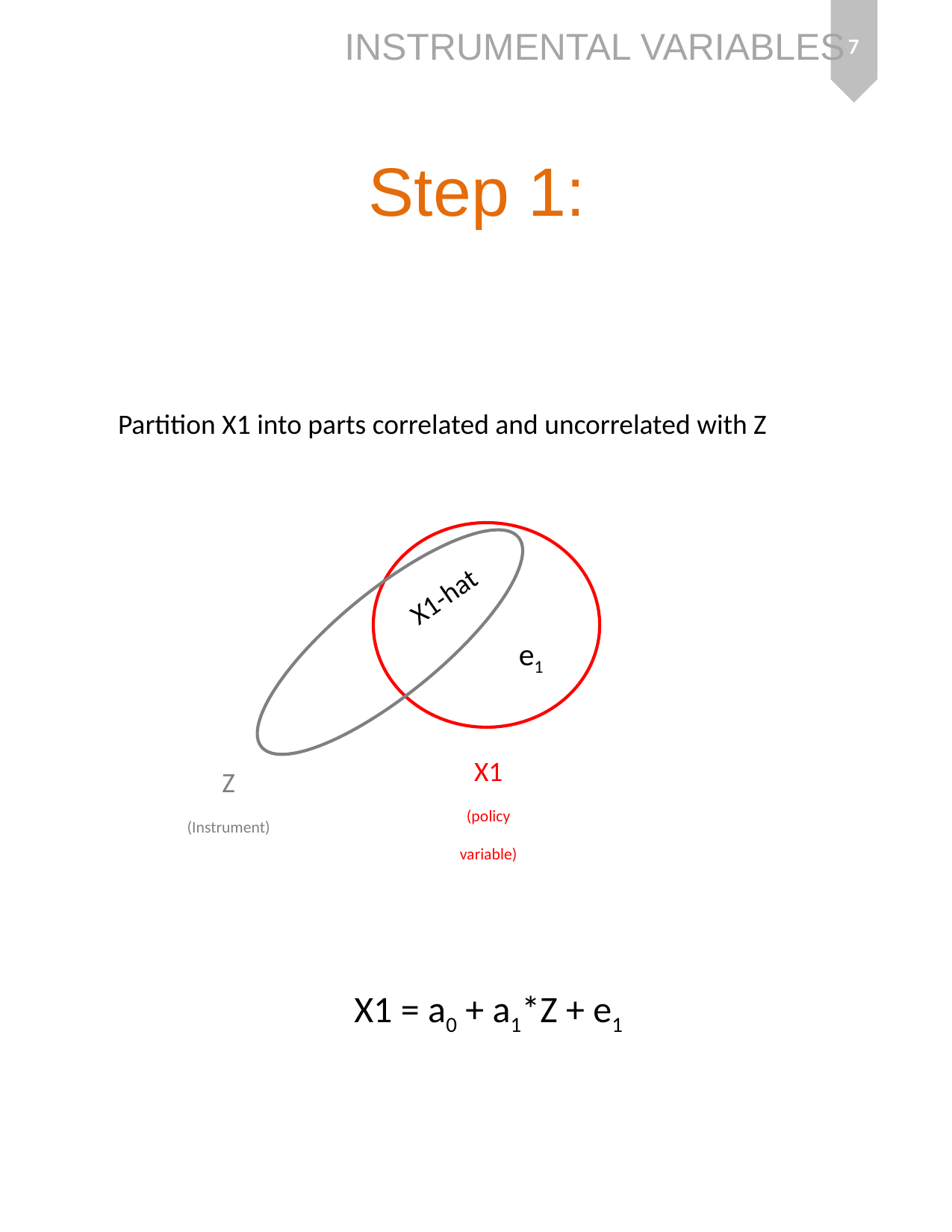

7
Step 1:
Partition X1 into parts correlated and uncorrelated with Z

X1-hat

e1
X1
(policy variable)
Z
(Instrument)
X1 = a0 + a1*Z + e1